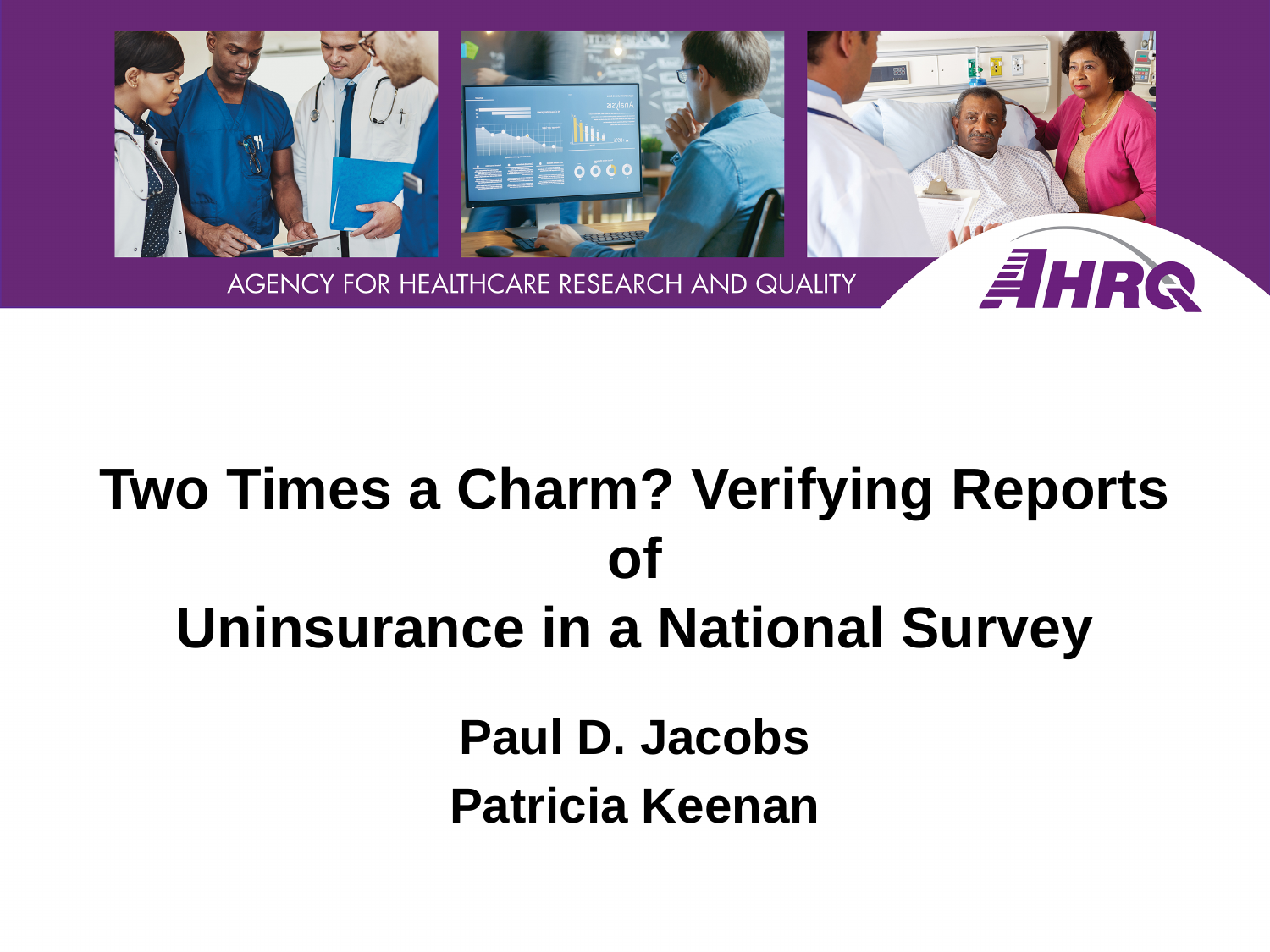

# Two Times a Charm? Verifying Reports of Uninsurance in a National Survey
Paul D. Jacobs
Patricia Keenan